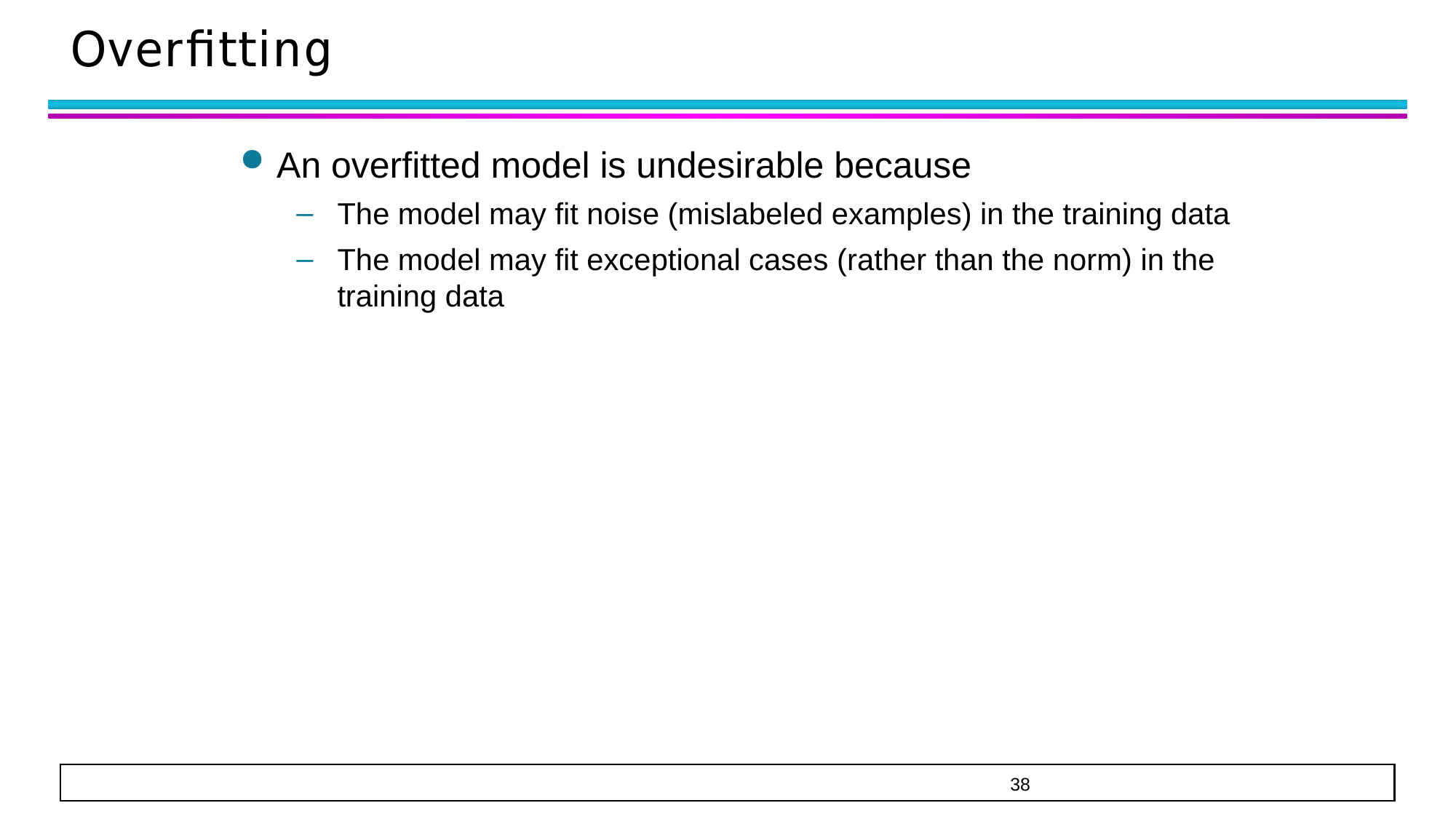

Overfitting
An overfitted model is undesirable because
The model may fit noise (mislabeled examples) in the training data
The model may fit exceptional cases (rather than the norm) in the training data